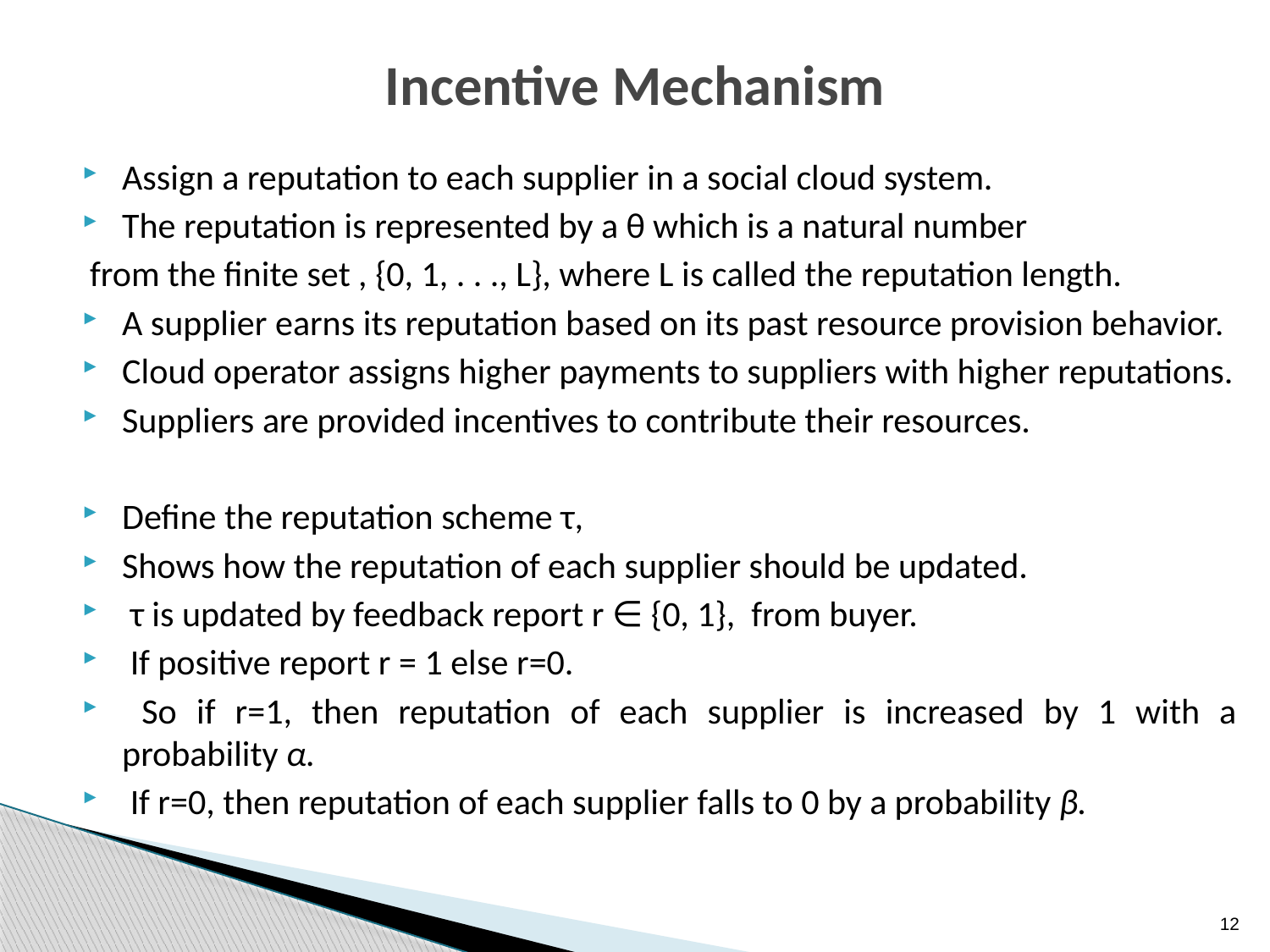

# Incentive Mechanism
Assign a reputation to each supplier in a social cloud system.
The reputation is represented by a θ which is a natural number
from the finite set , {0, 1, . . ., L}, where L is called the reputation length.
A supplier earns its reputation based on its past resource provision behavior.
Cloud operator assigns higher payments to suppliers with higher reputations.
Suppliers are provided incentives to contribute their resources.

Define the reputation scheme τ,
Shows how the reputation of each supplier should be updated.
 τ is updated by feedback report r ∈ {0, 1},  from buyer.
 If positive report r = 1 else r=0.
 So if r=1, then reputation of each supplier is increased by 1 with a probability α.
 If r=0, then reputation of each supplier falls to 0 by a probability β.
12